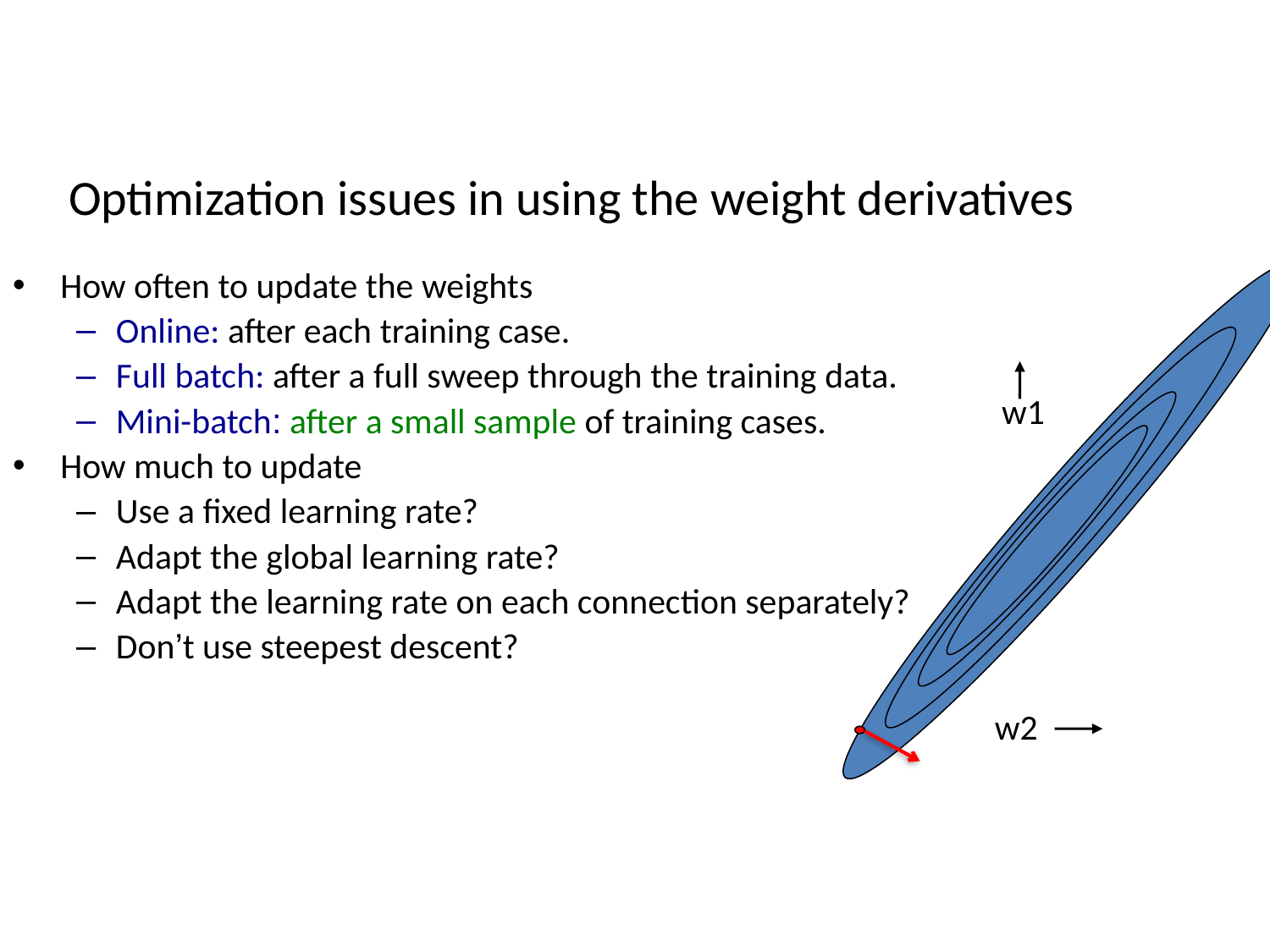

# Optimization issues in using the weight derivatives

How often to update the weights
Online: after each training case.
Full batch: after a full sweep through the training data.
Mini-batch: after a small sample of training cases.
How much to update
Use a fixed learning rate?
Adapt the global learning rate?
Adapt the learning rate on each connection separately?
Don’t use steepest descent?

w1

w2